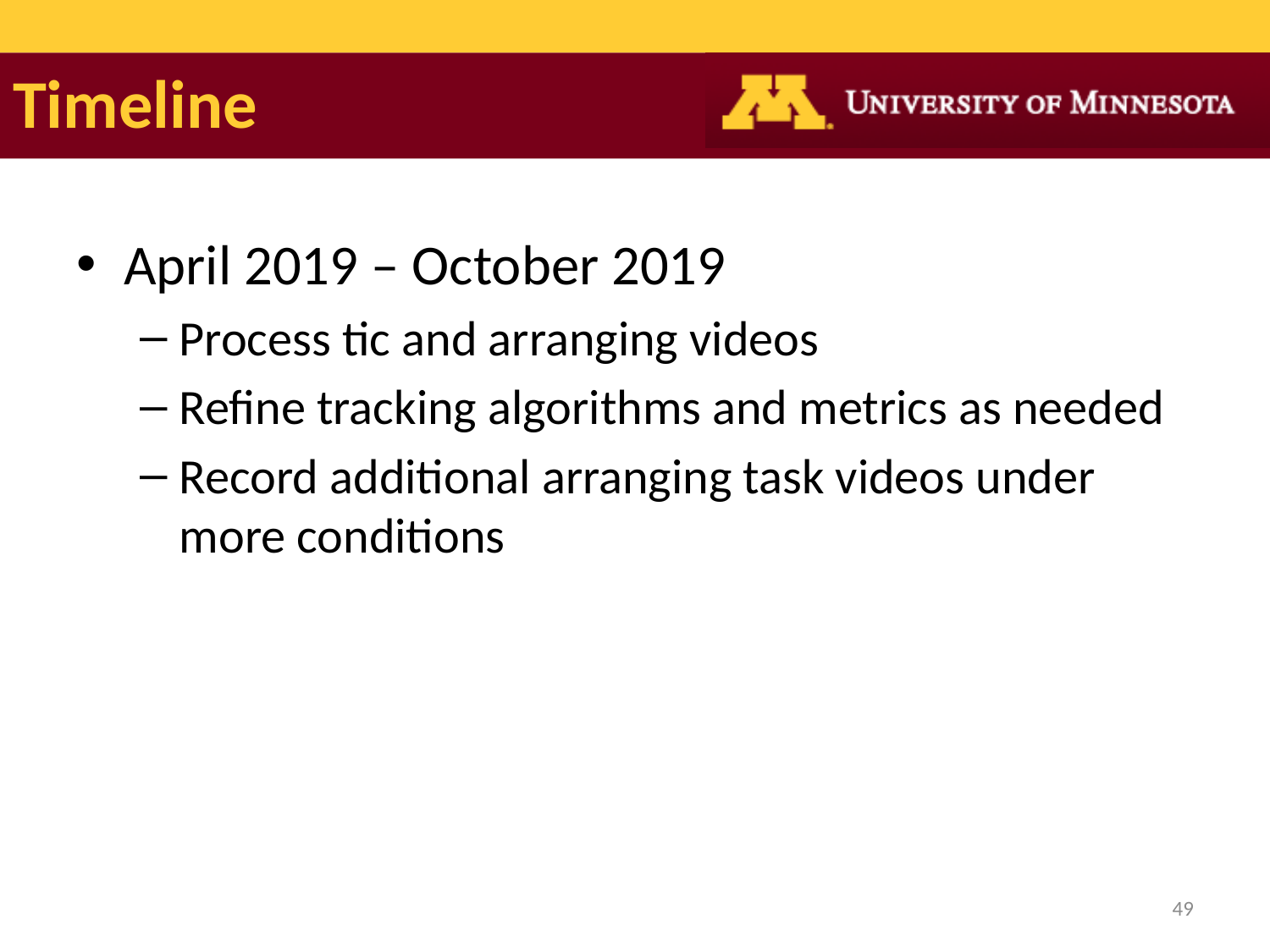

# Timeline
April 2019 – October 2019
Process tic and arranging videos
Refine tracking algorithms and metrics as needed
Record additional arranging task videos under more conditions
49